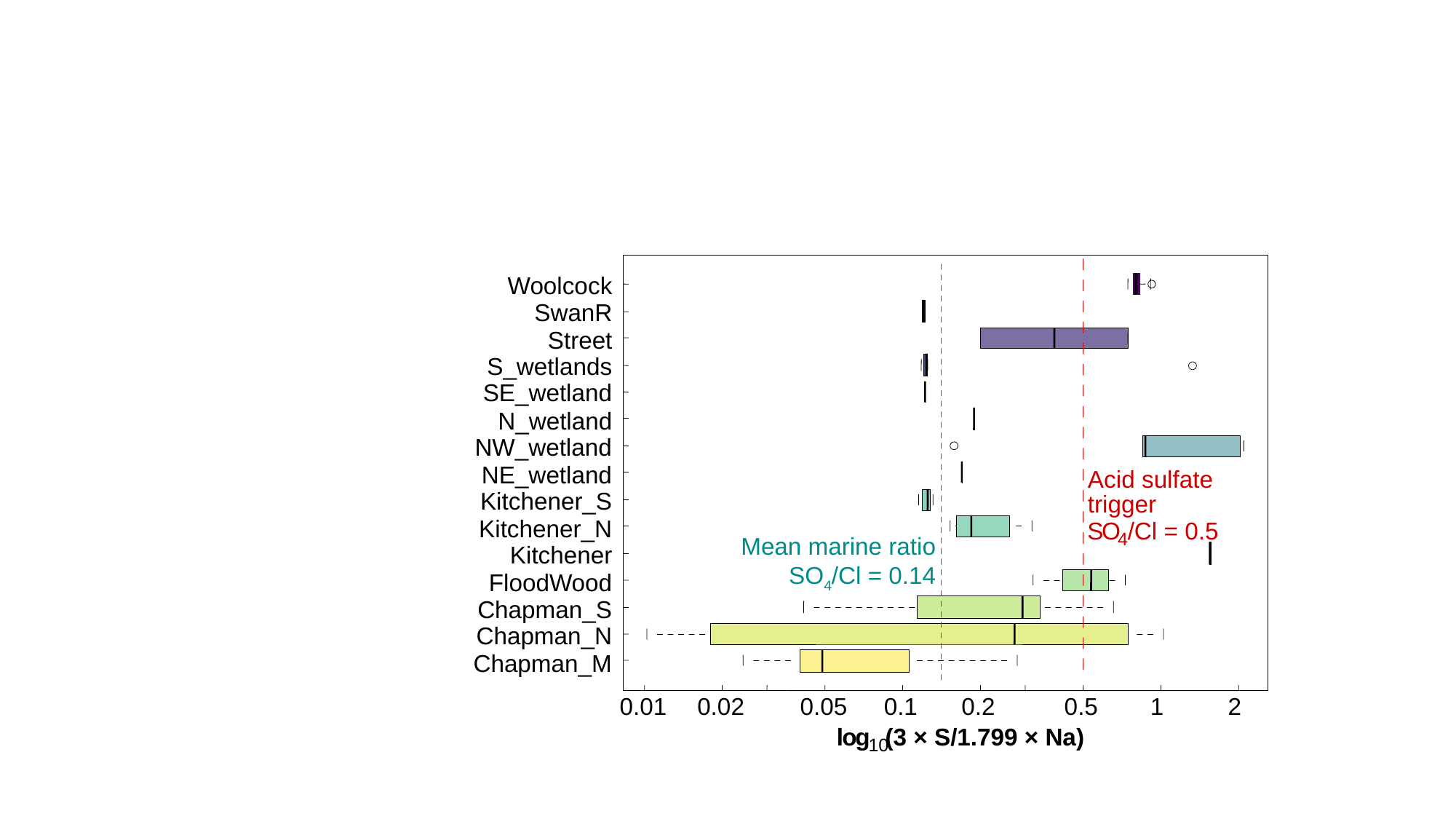

Woolcock
SwanR
Street
S_wetlands
SE_wetland
N_wetland
NW_wetland
NE_wetland
Kitchener_S
Kitchener_N
Kitchener
FloodWood
Chapman_S
Chapman_N
Chapman_M

Acid sulfate
trigger

S
O
/Cl = 0.5

4
Mean marine ratio
SO4/Cl = 0.14

0.01
0.02
0.05
0.1
0.2
0.5
1
2
l
o
g
(3 × S/1.799 × Na)
10